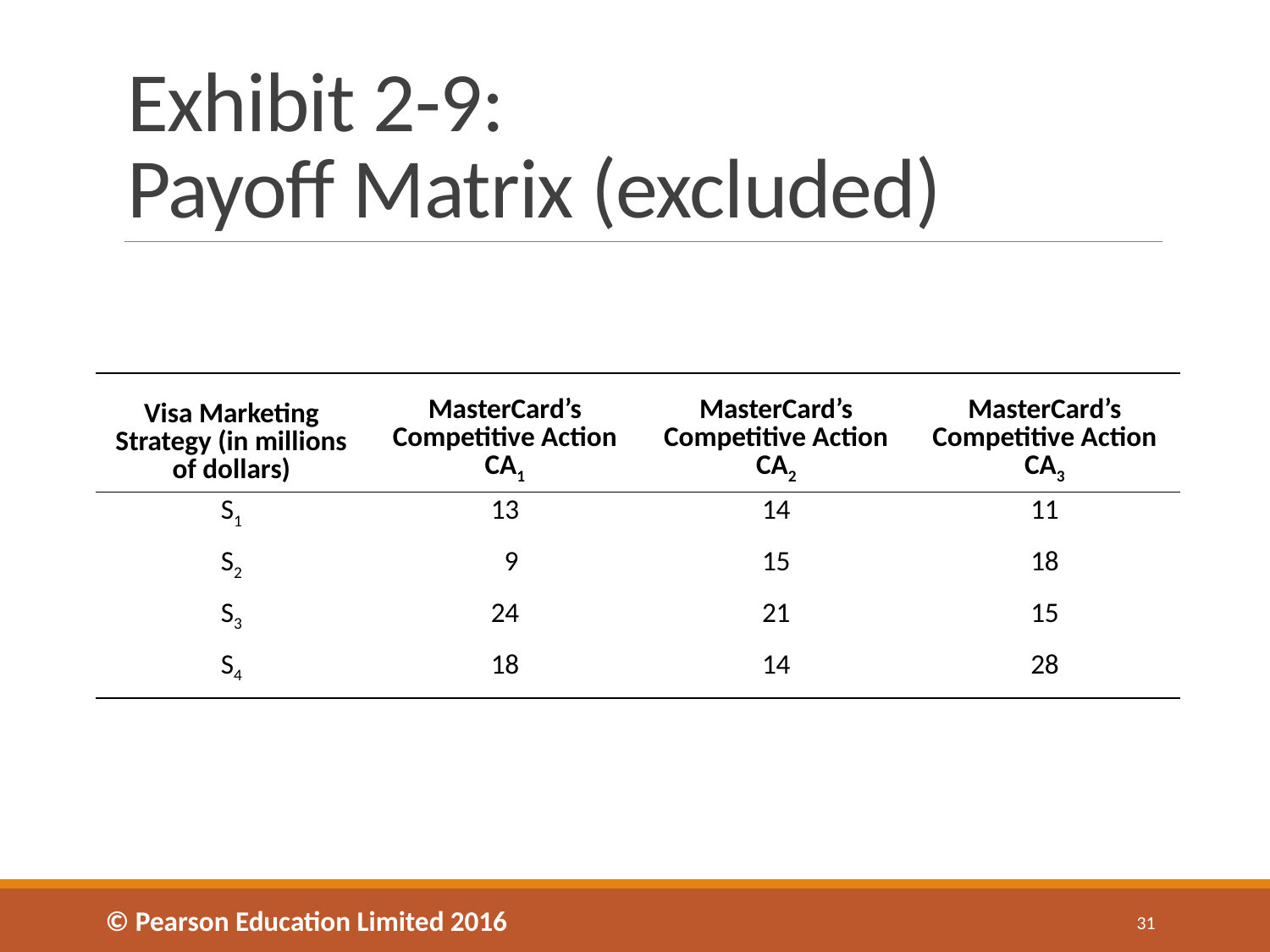

# Exhibit 2-9: Payoff Matrix (excluded)
| Visa Marketing Strategy (in millions of dollars) | MasterCard’s Competitive Action CA1 | MasterCard’s Competitive Action CA2 | MasterCard’s Competitive Action CA3 |
| --- | --- | --- | --- |
| S1 | 13 | 14 | 11 |
| S2 | 9 | 15 | 18 |
| S3 | 24 | 21 | 15 |
| S4 | 18 | 14 | 28 |
© Pearson Education Limited 2016
31